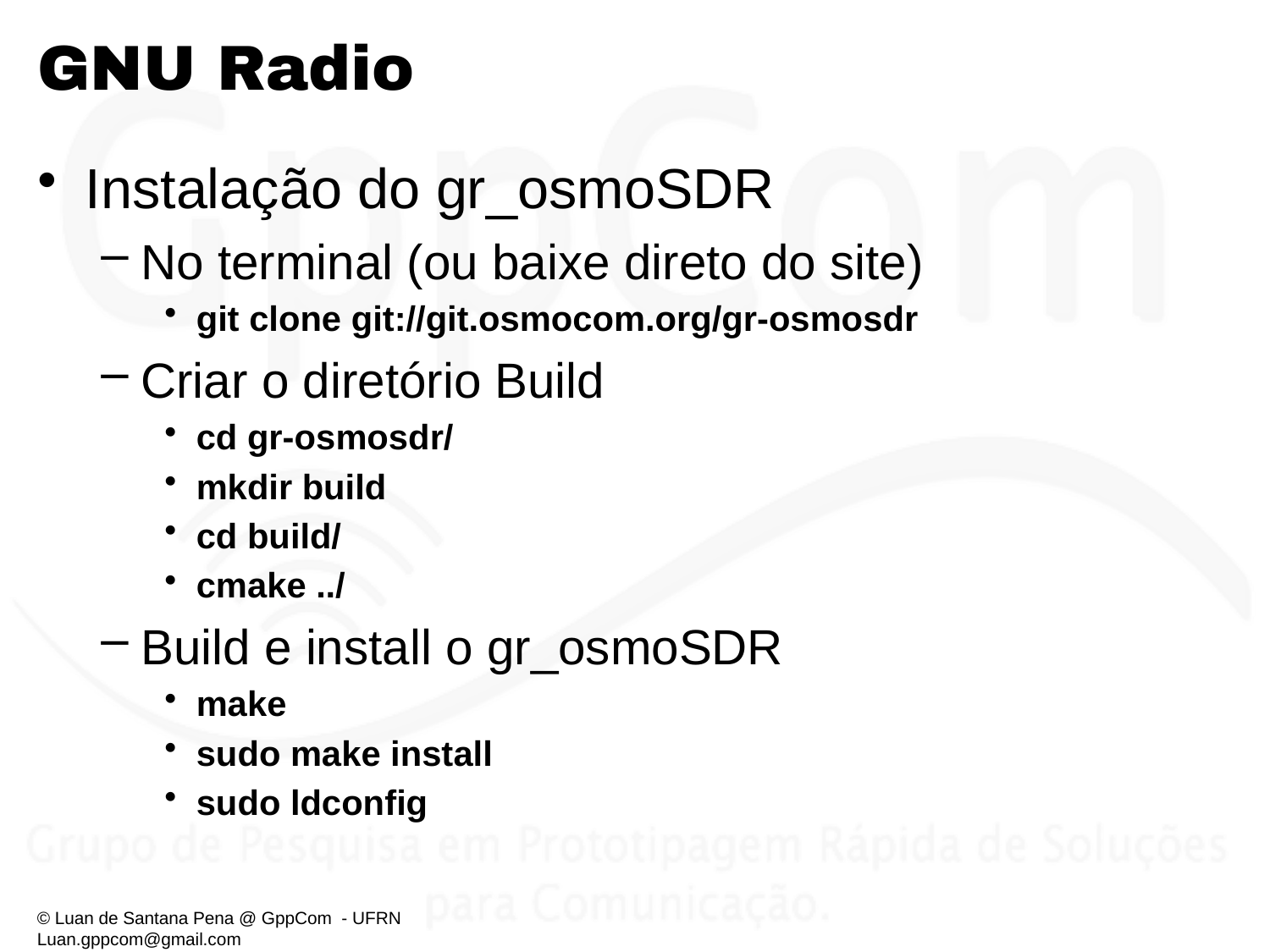

# GNU Radio
Instalação do gr_osmoSDR
No terminal (ou baixe direto do site)
git clone git://git.osmocom.org/gr-osmosdr
Criar o diretório Build
cd gr-osmosdr/
mkdir build
cd build/
cmake ../
Build e install o gr_osmoSDR
make
sudo make install
sudo ldconfig